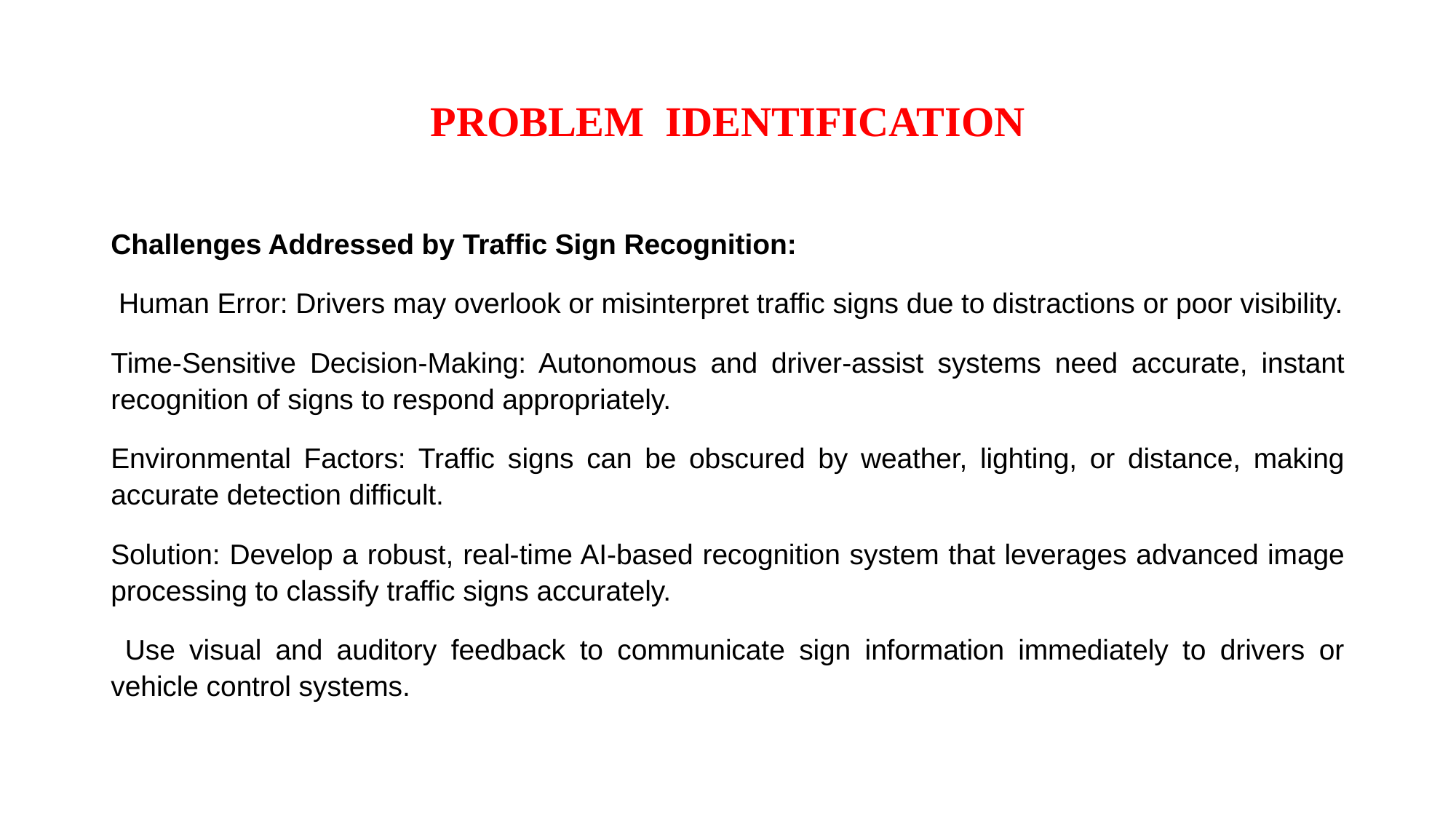

# PROBLEM  IDENTIFICATION
Challenges Addressed by Traffic Sign Recognition:
 Human Error: Drivers may overlook or misinterpret traffic signs due to distractions or poor visibility.
Time-Sensitive Decision-Making: Autonomous and driver-assist systems need accurate, instant recognition of signs to respond appropriately.
Environmental Factors: Traffic signs can be obscured by weather, lighting, or distance, making accurate detection difficult.
Solution: Develop a robust, real-time AI-based recognition system that leverages advanced image processing to classify traffic signs accurately.
 Use visual and auditory feedback to communicate sign information immediately to drivers or vehicle control systems.